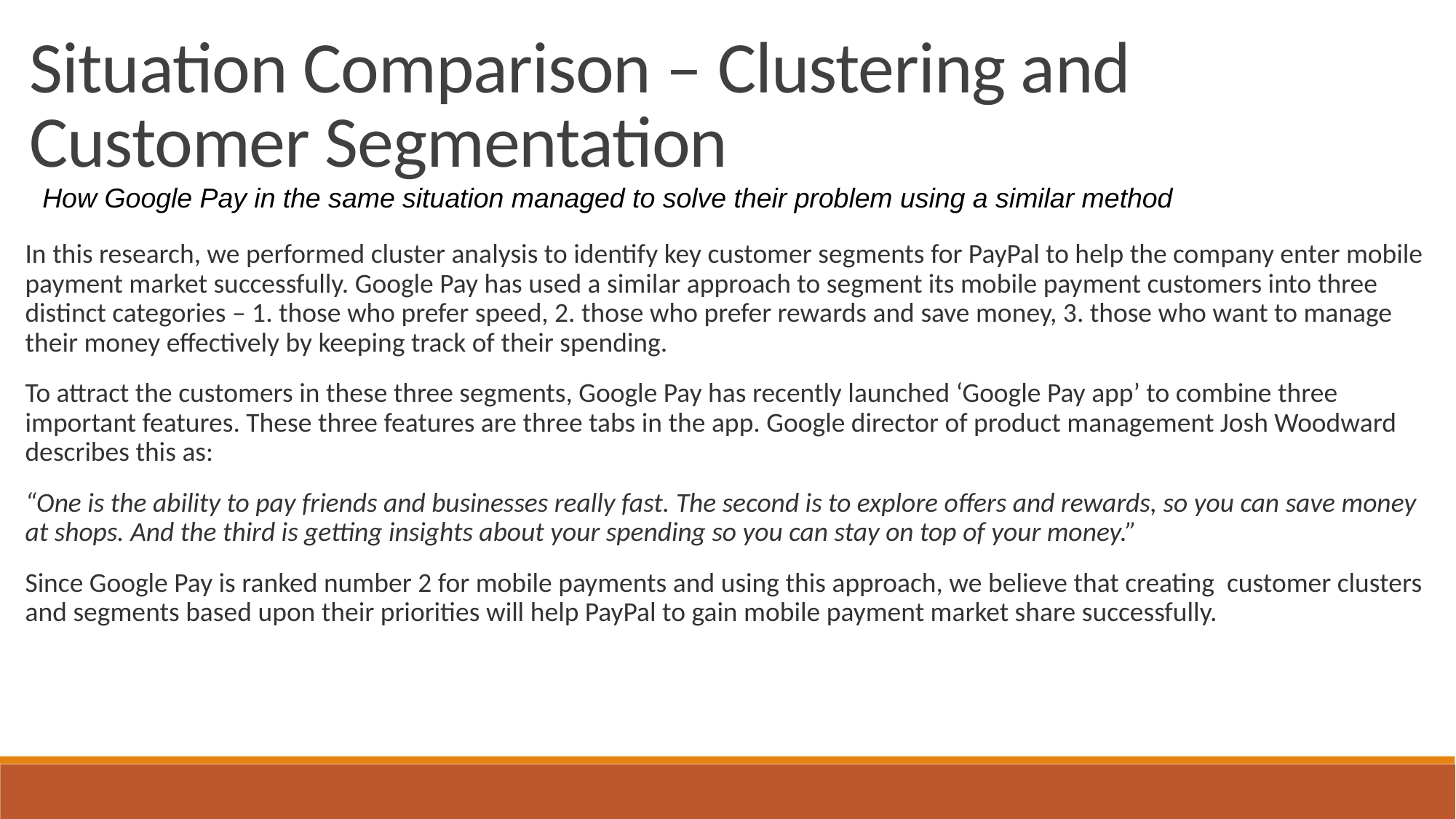

Situation Comparison – Clustering and Customer Segmentation
How Google Pay in the same situation managed to solve their problem using a similar method
In this research, we performed cluster analysis to identify key customer segments for PayPal to help the company enter mobile payment market successfully. Google Pay has used a similar approach to segment its mobile payment customers into three distinct categories – 1. those who prefer speed, 2. those who prefer rewards and save money, 3. those who want to manage their money effectively by keeping track of their spending.
To attract the customers in these three segments, Google Pay has recently launched ‘Google Pay app’ to combine three important features. These three features are three tabs in the app. Google director of product management Josh Woodward describes this as:
“One is the ability to pay friends and businesses really fast. The second is to explore offers and rewards, so you can save money at shops. And the third is getting insights about your spending so you can stay on top of your money.”
Since Google Pay is ranked number 2 for mobile payments and using this approach, we believe that creating  customer clusters and segments based upon their priorities will help PayPal to gain mobile payment market share successfully.